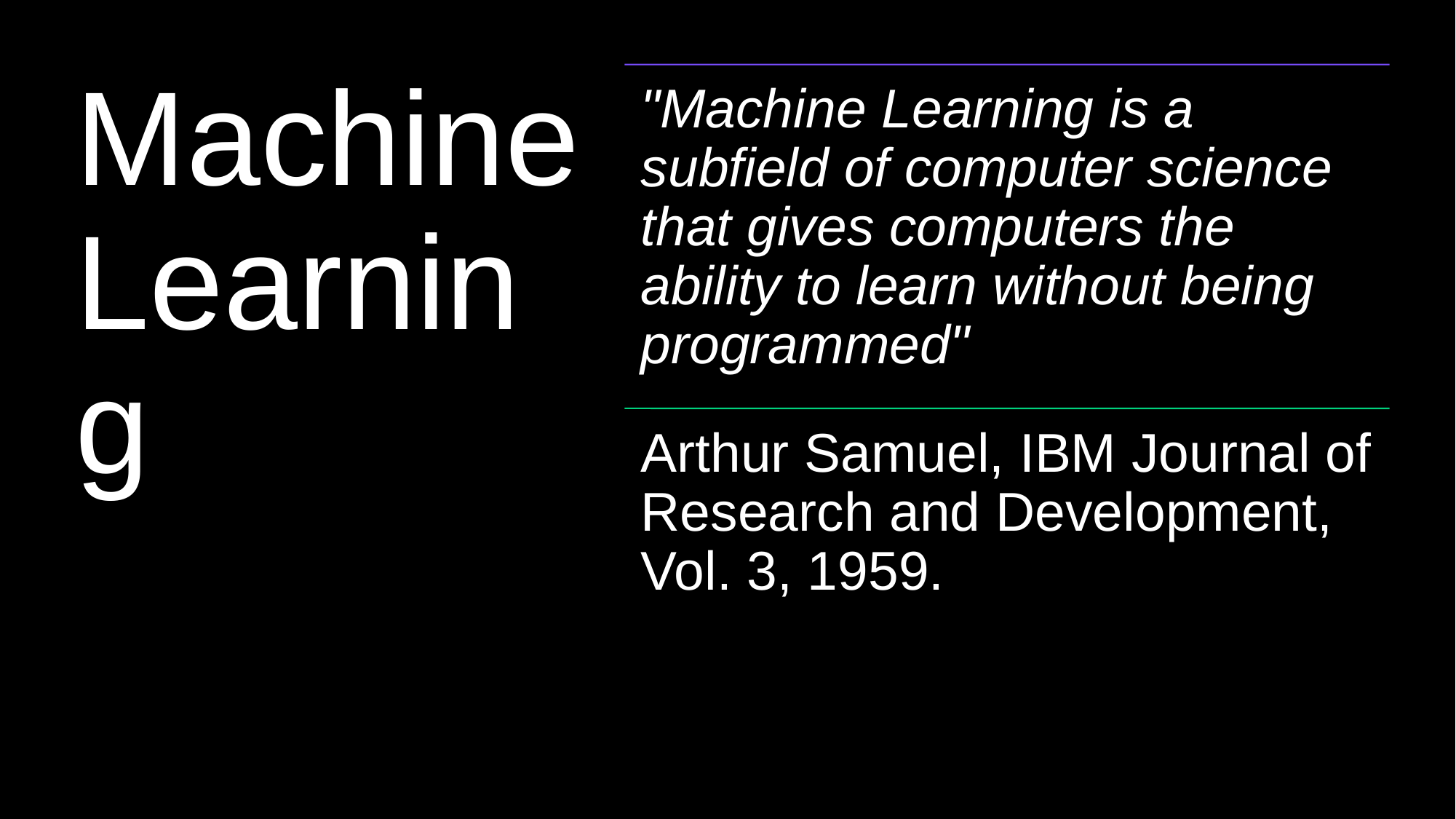

# Machine Learning
"Machine Learning is a subfield of computer science that gives computers the ability to learn without being programmed"
Arthur Samuel, IBM Journal of Research and Development, Vol. 3, 1959.